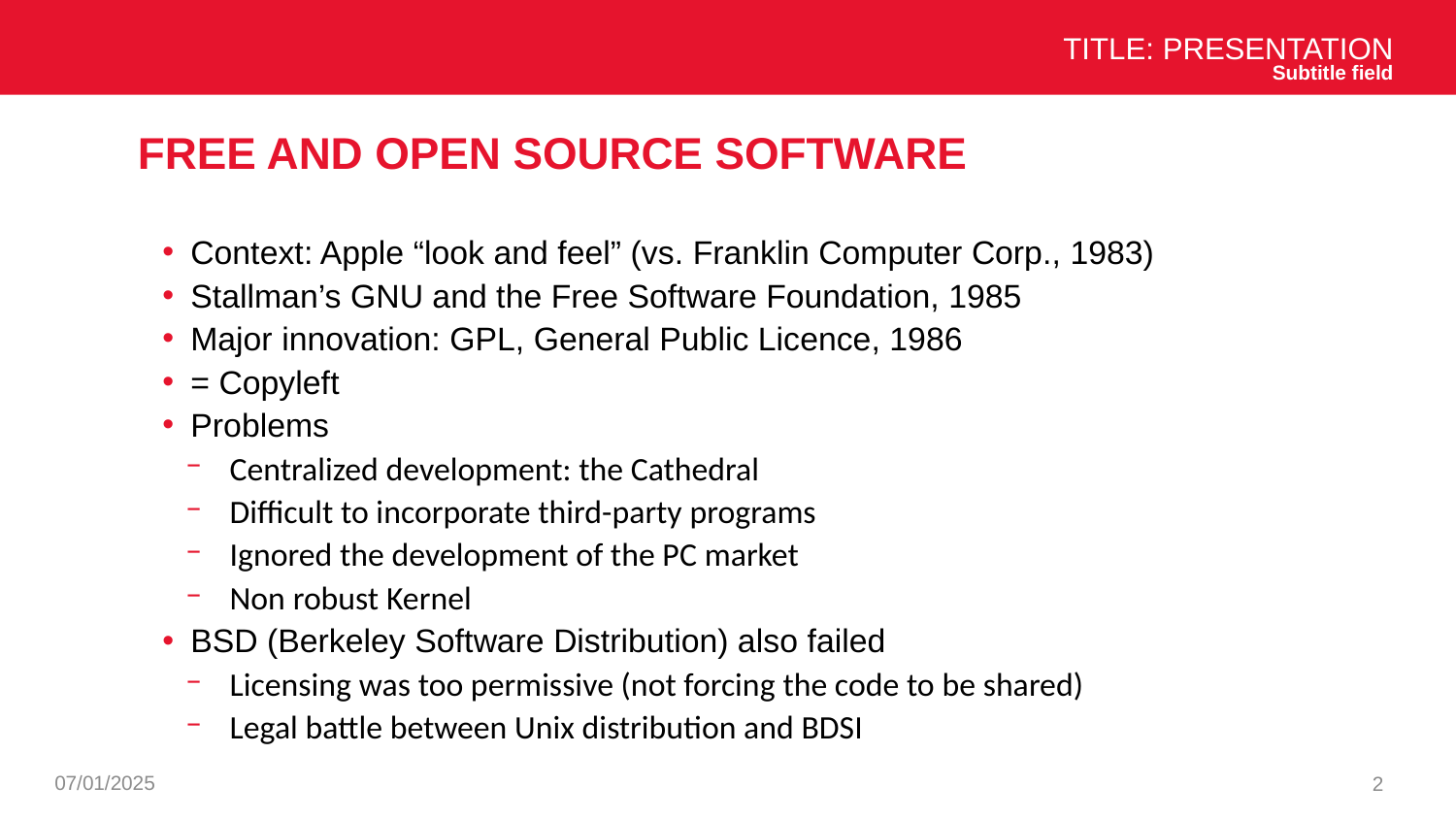

Title: Presentation
Subtitle field
# Free and Open Source Software
Context: Apple “look and feel” (vs. Franklin Computer Corp., 1983)
Stallman’s GNU and the Free Software Foundation, 1985
Major innovation: GPL, General Public Licence, 1986
= Copyleft
Problems
Centralized development: the Cathedral
Difficult to incorporate third-party programs
Ignored the development of the PC market
Non robust Kernel
BSD (Berkeley Software Distribution) also failed
Licensing was too permissive (not forcing the code to be shared)
Legal battle between Unix distribution and BDSI

07/01/2025
2